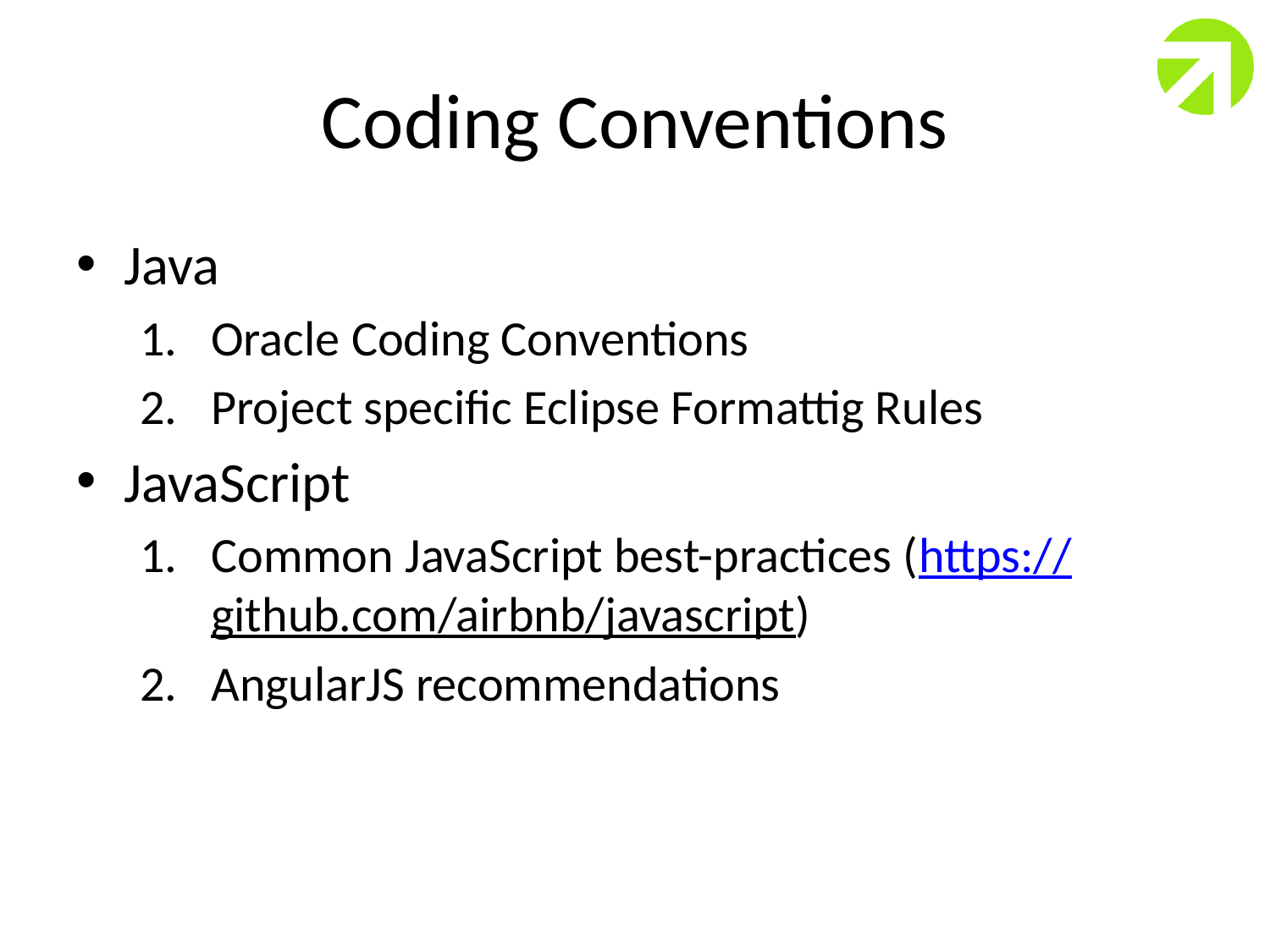

# Coding Conventions
Java
Oracle Coding Conventions
Project specific Eclipse Formattig Rules
JavaScript
Common JavaScript best-practices (https://github.com/airbnb/javascript)
AngularJS recommendations